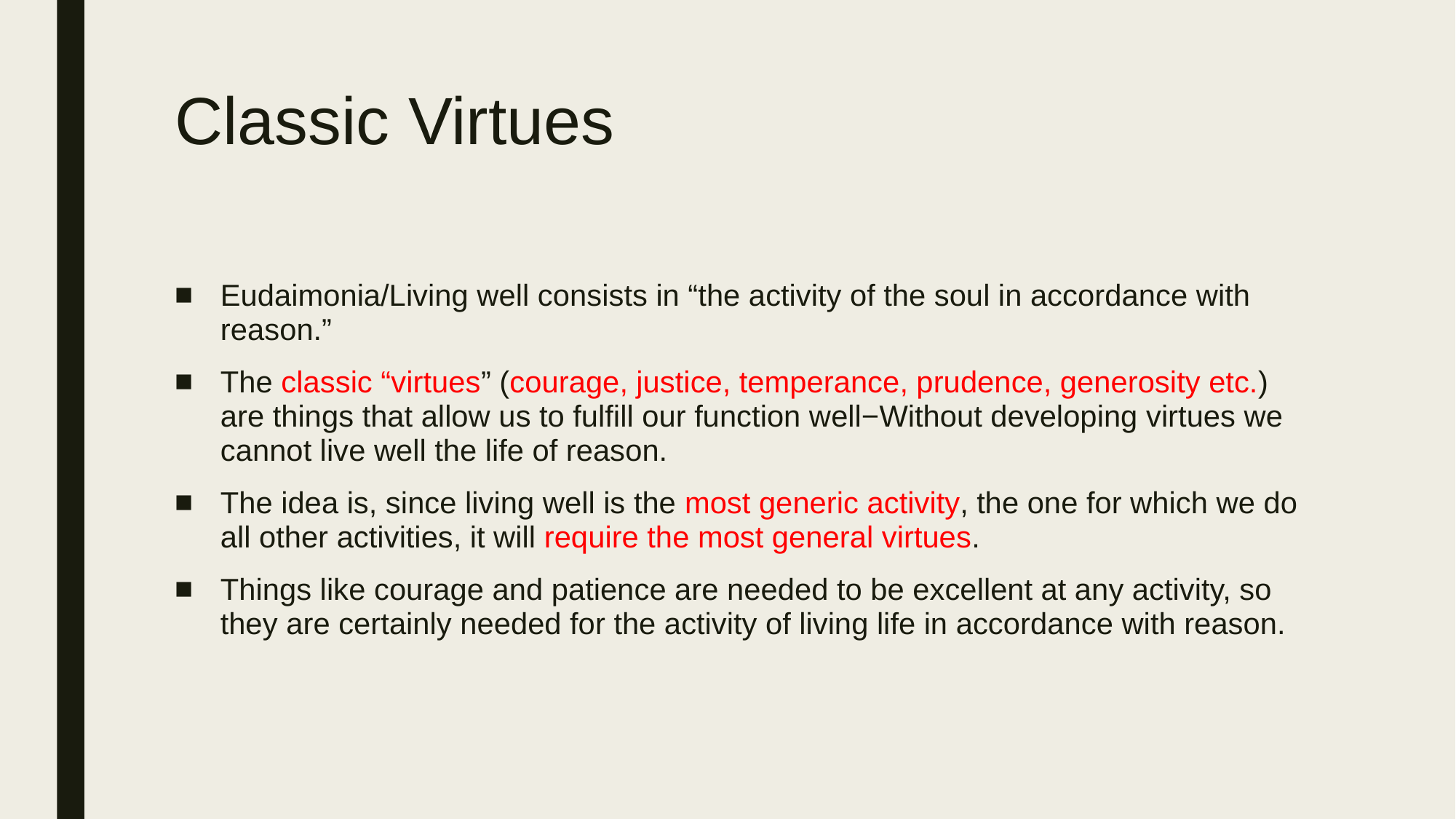

# Classic Virtues
Eudaimonia/Living well consists in “the activity of the soul in accordance with reason.”
The classic “virtues” (courage, justice, temperance, prudence, generosity etc.) are things that allow us to fulﬁll our function well−Without developing virtues we cannot live well the life of reason.
The idea is, since living well is the most generic activity, the one for which we do all other activities, it will require the most general virtues.
Things like courage and patience are needed to be excellent at any activity, so they are certainly needed for the activity of living life in accordance with reason.